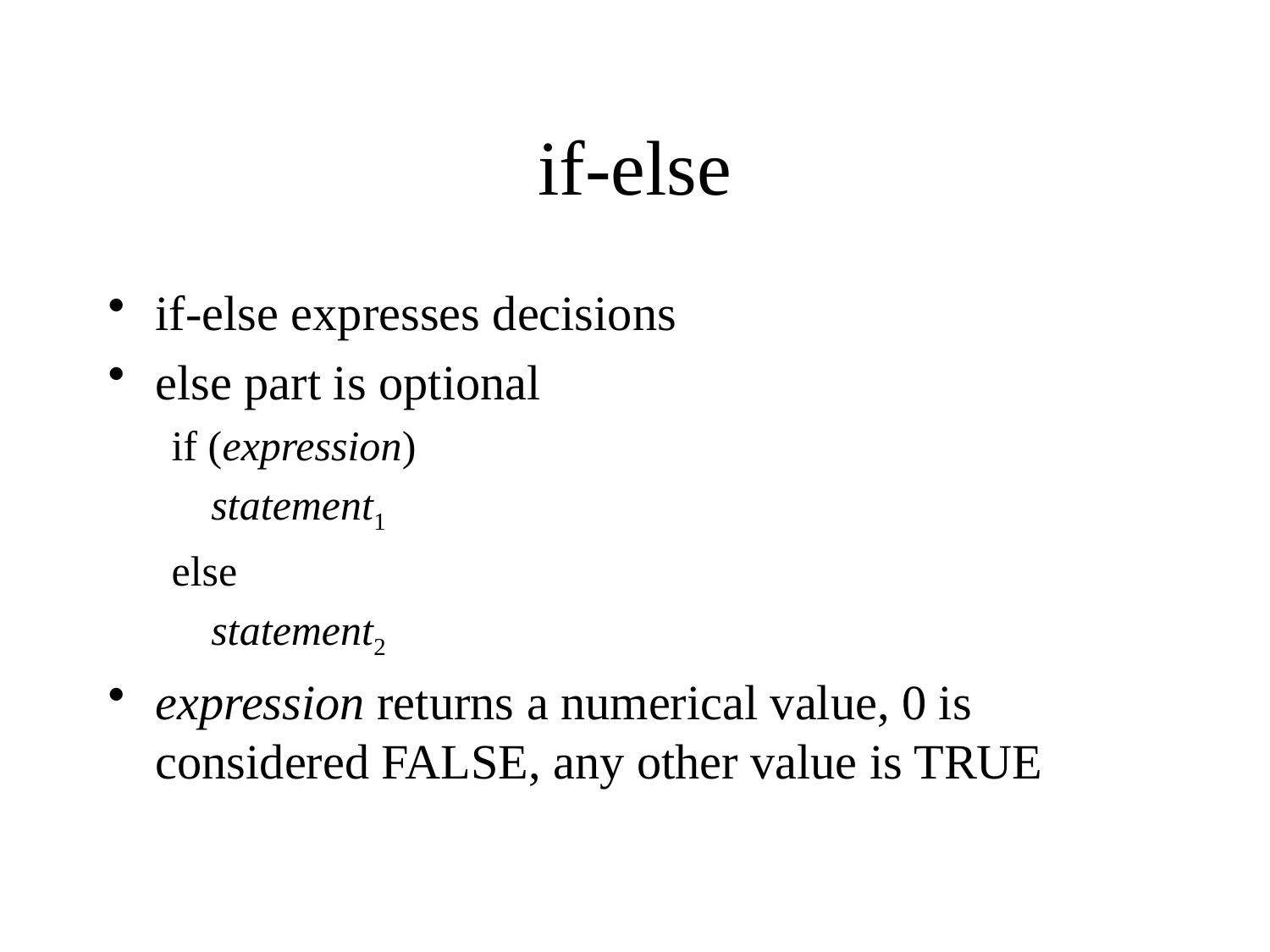

# if-else
if-else expresses decisions
else part is optional
if (expression)
	statement1
else
	statement2
expression returns a numerical value, 0 is considered FALSE, any other value is TRUE